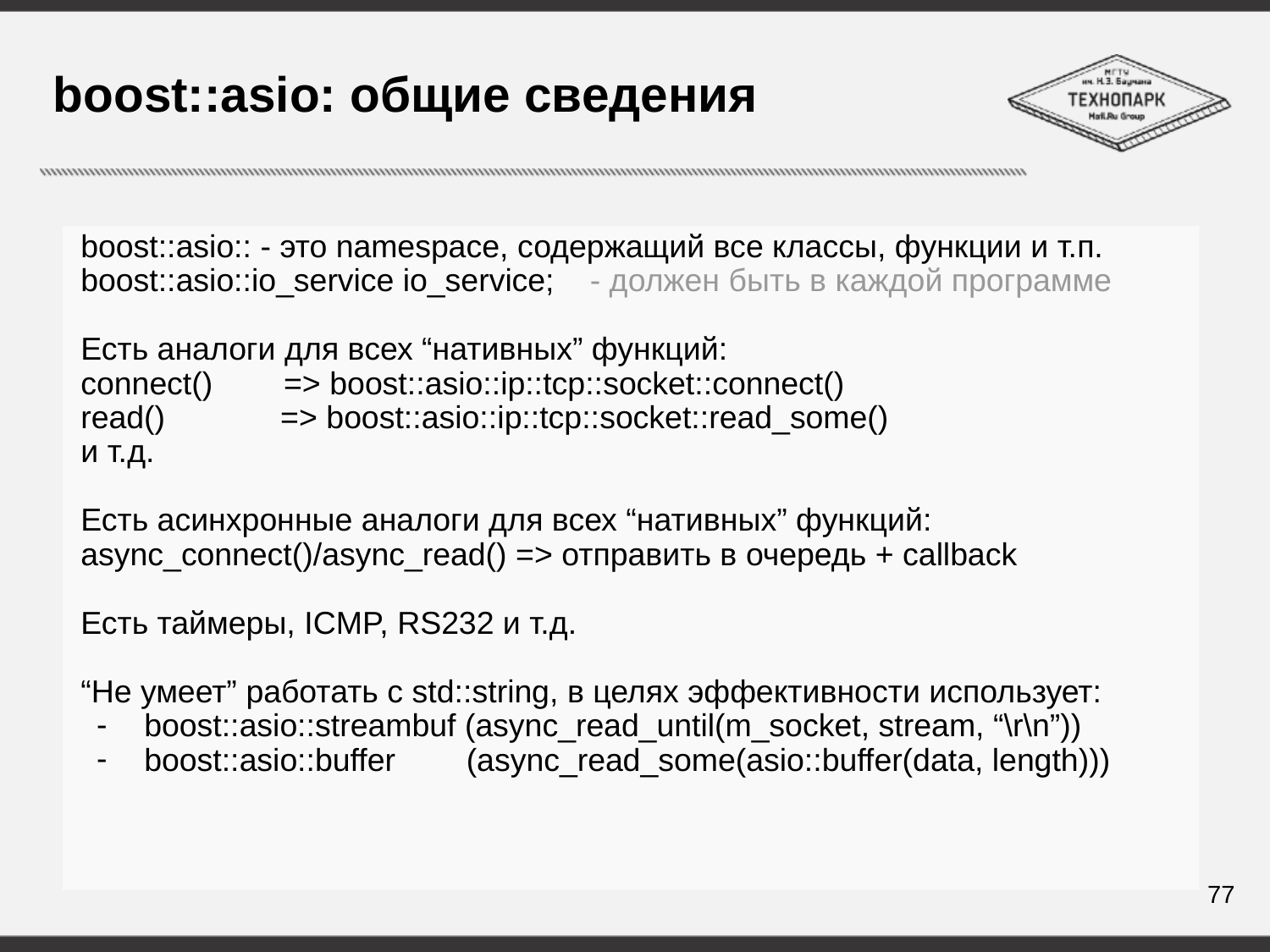

# boost::asio: общие сведения
boost::asio:: - это namespace, содержащий все классы, функции и т.п.
boost::asio::io_service io_service;    - должен быть в каждой программе

Есть аналоги для всех “нативных” функций:
connect()        => boost::asio::ip::tcp::socket::connect()
read()             => boost::asio::ip::tcp::socket::read_some()
и т.д.

Есть асинхронные аналоги для всех “нативных” функций:
async_connect()/async_read() => отправить в очередь + callback

Есть таймеры, ICMP, RS232 и т.д.

“Не умеет” работать с std::string, в целях эффективности использует:
boost::asio::streambuf (async_read_until(m_socket, stream, “\r\n”))
boost::asio::buffer        (async_read_some(asio::buffer(data, length)))
77